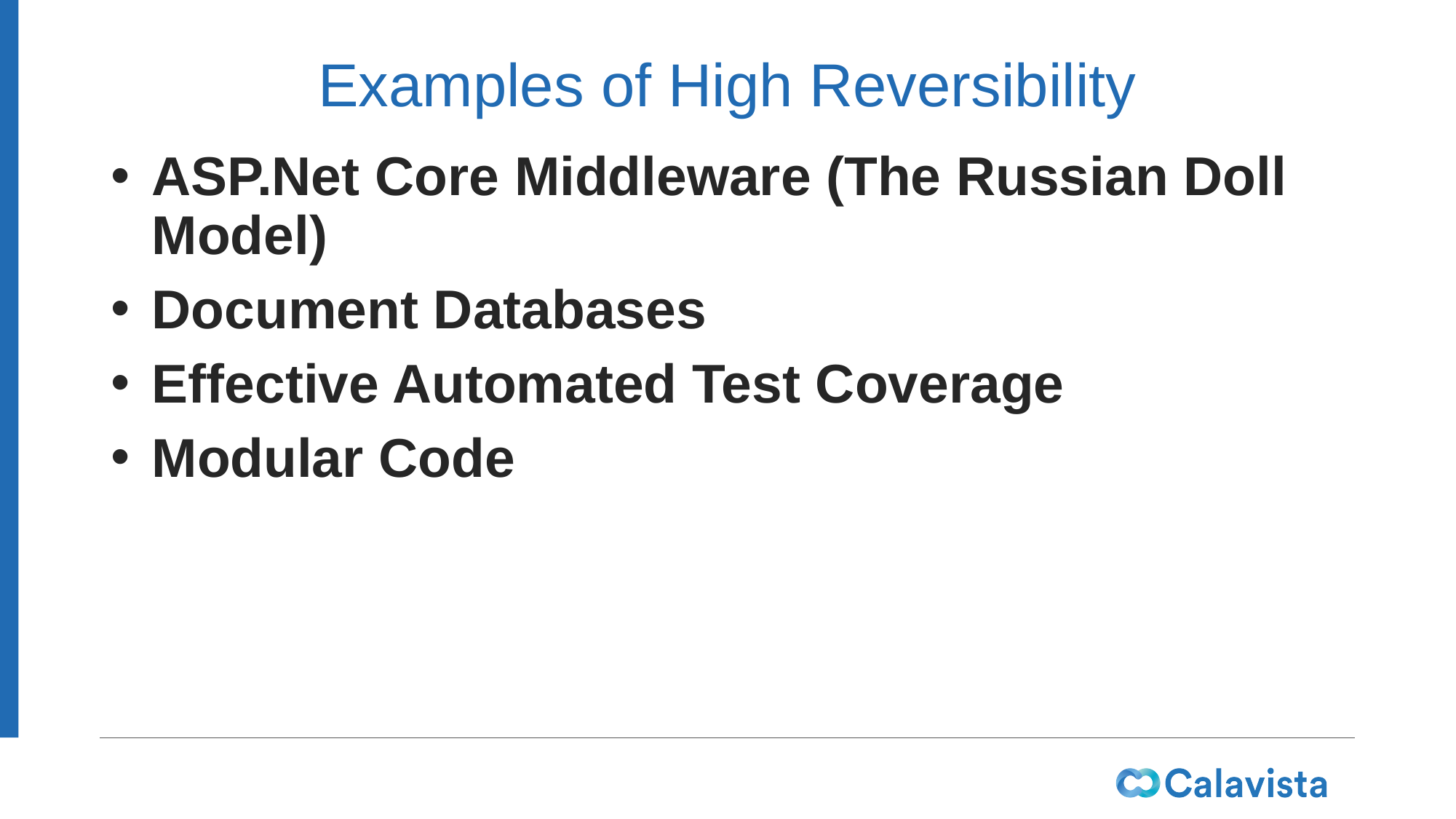

# Examples of High Reversibility
ASP.Net Core Middleware (The Russian Doll Model)
Document Databases
Effective Automated Test Coverage
Modular Code